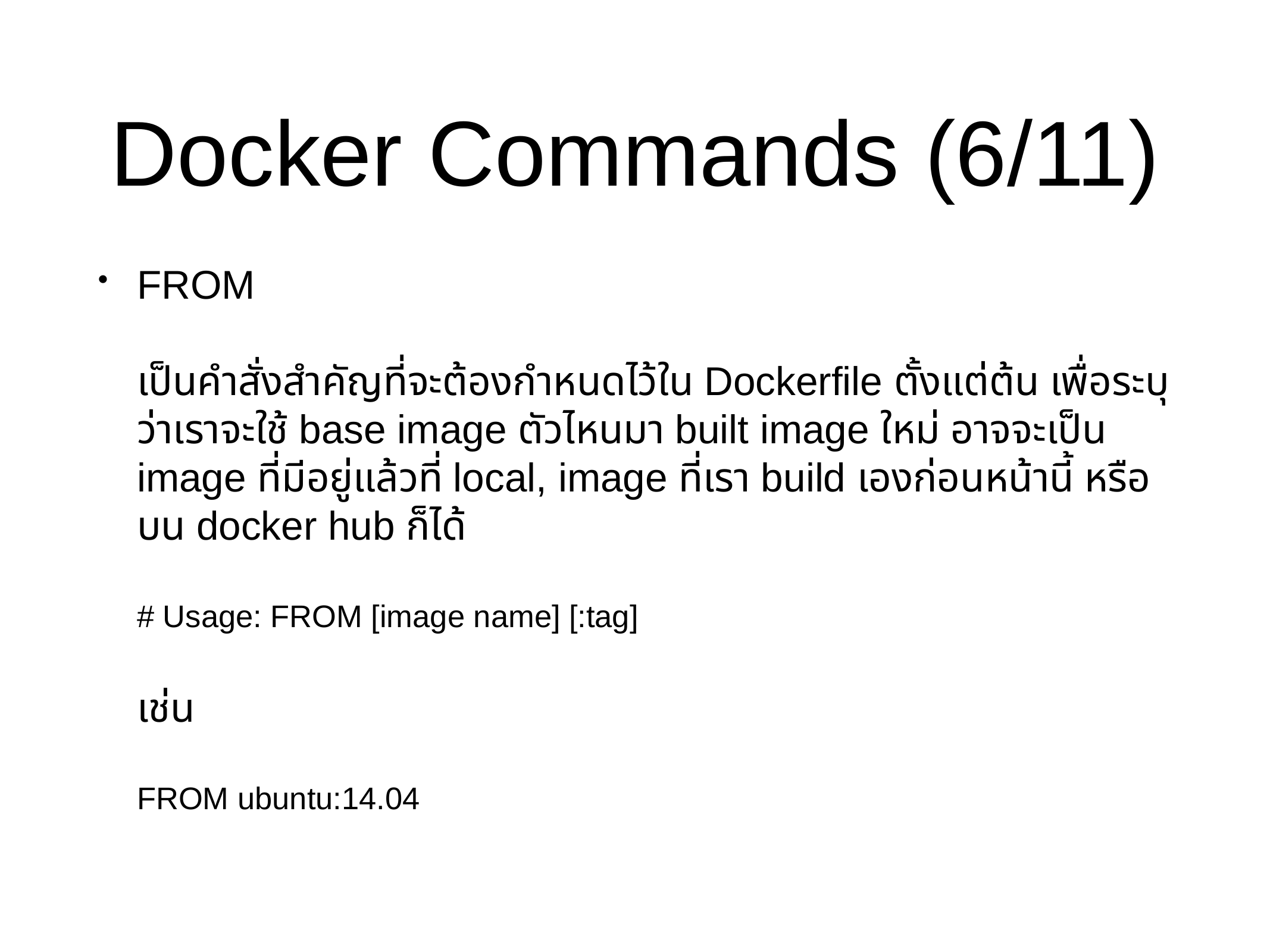

11
# Docker Commands (6/11)
FROM
เป็นคำสั่งสำคัญที่จะต้องกำหนดไว้ใน Dockerfile ตั้งแต่ต้น เพื่อระบุว่าเราจะใช้ base image ตัวไหนมา built image ใหม่ อาจจะเป็น image ที่มีอยู่แล้วที่ local, image ที่เรา build เองก่อนหน้านี้ หรือบน docker hub ก็ได้
# Usage: FROM [image name] [:tag]
เช่น
FROM ubuntu:14.04